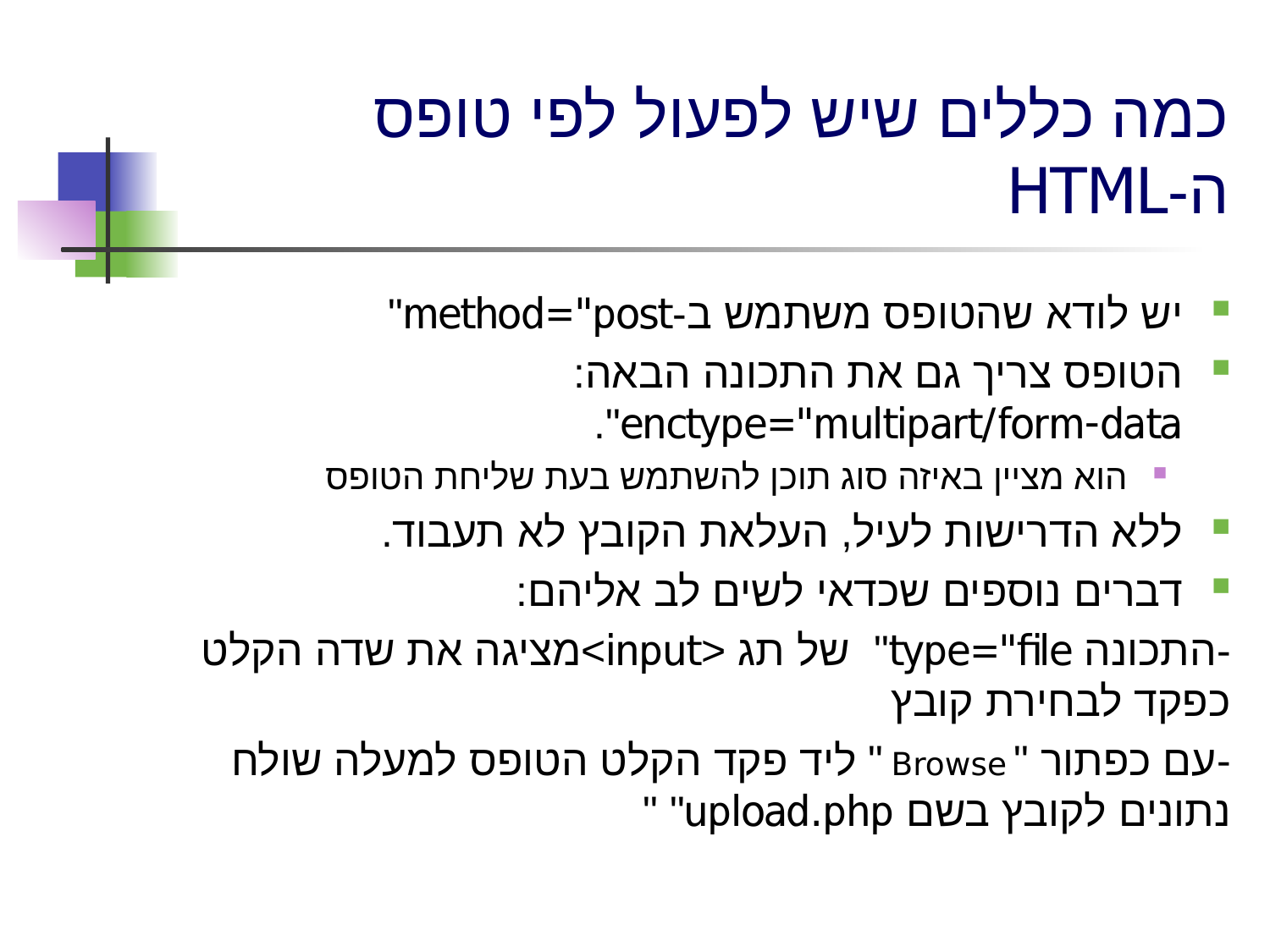

# כמה כללים שיש לפעול לפי טופס ה-HTML
יש לודא שהטופס משתמש ב-method="post"
הטופס צריך גם את התכונה הבאה: enctype="multipart/form-data".
הוא מציין באיזה סוג תוכן להשתמש בעת שליחת הטופס
ללא הדרישות לעיל, העלאת הקובץ לא תעבוד.
דברים נוספים שכדאי לשים לב אליהם:
	-התכונה type="file"  של תג <input>מציגה את שדה הקלט כפקד לבחירת קובץ
	-עם כפתור " Browse " ליד פקד הקלט הטופס למעלה שולח נתונים לקובץ בשם upload.php" "